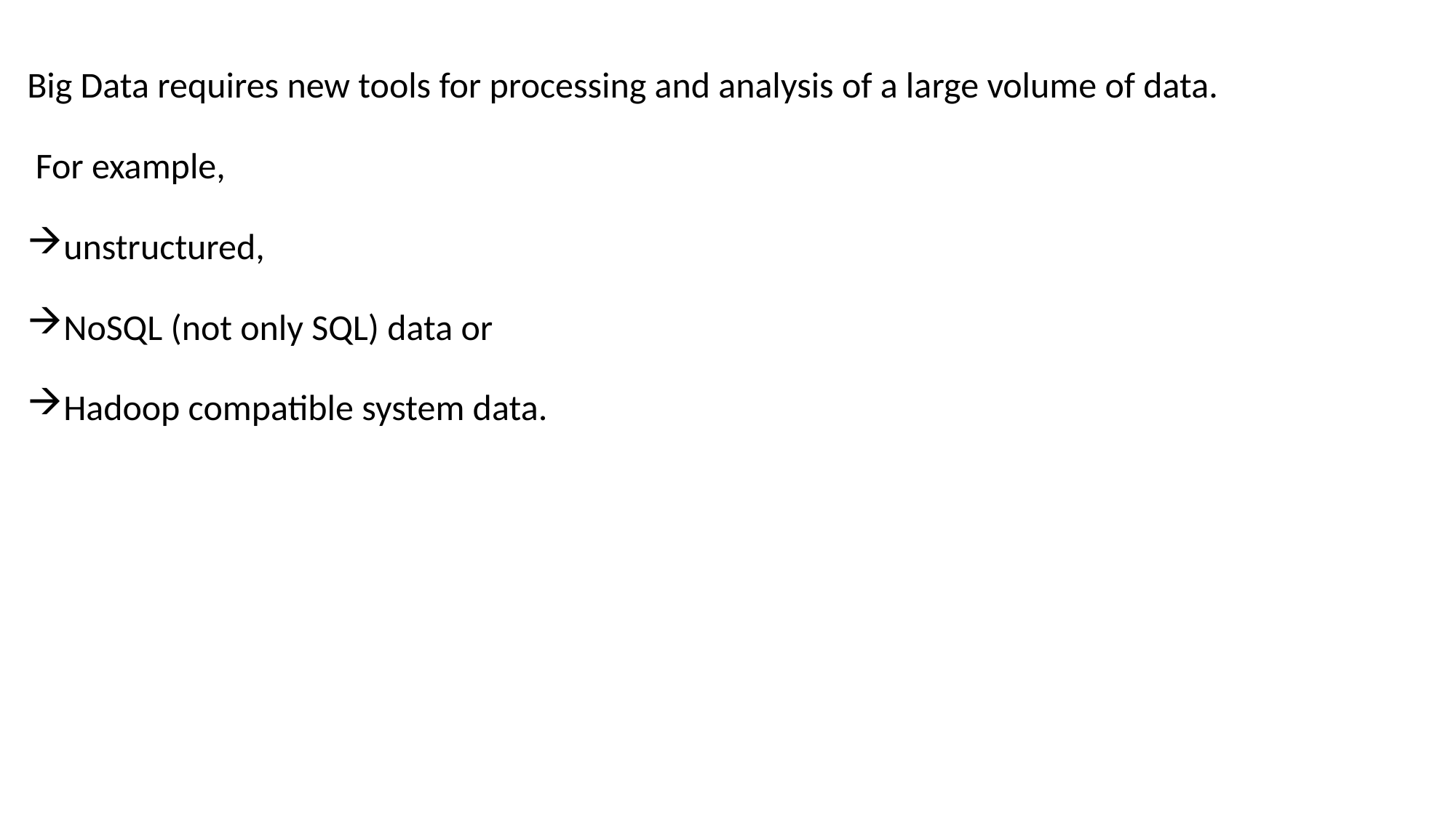

Big Data requires new tools for processing and analysis of a large volume of data.
 For example,
unstructured,
NoSQL (not only SQL) data or
Hadoop compatible system data.